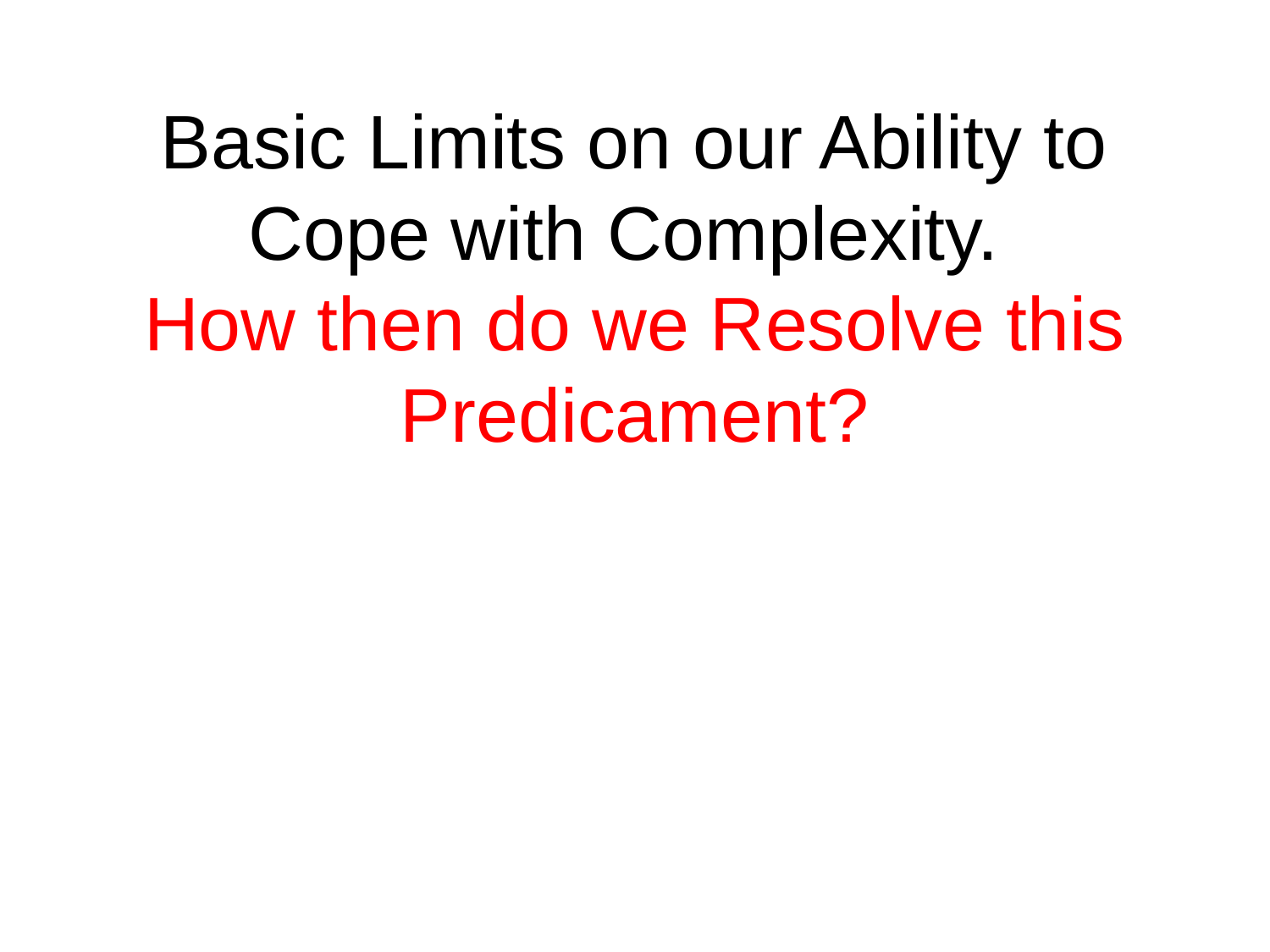

# Basic Limits on our Ability to Cope with Complexity. How then do we Resolve this Predicament?